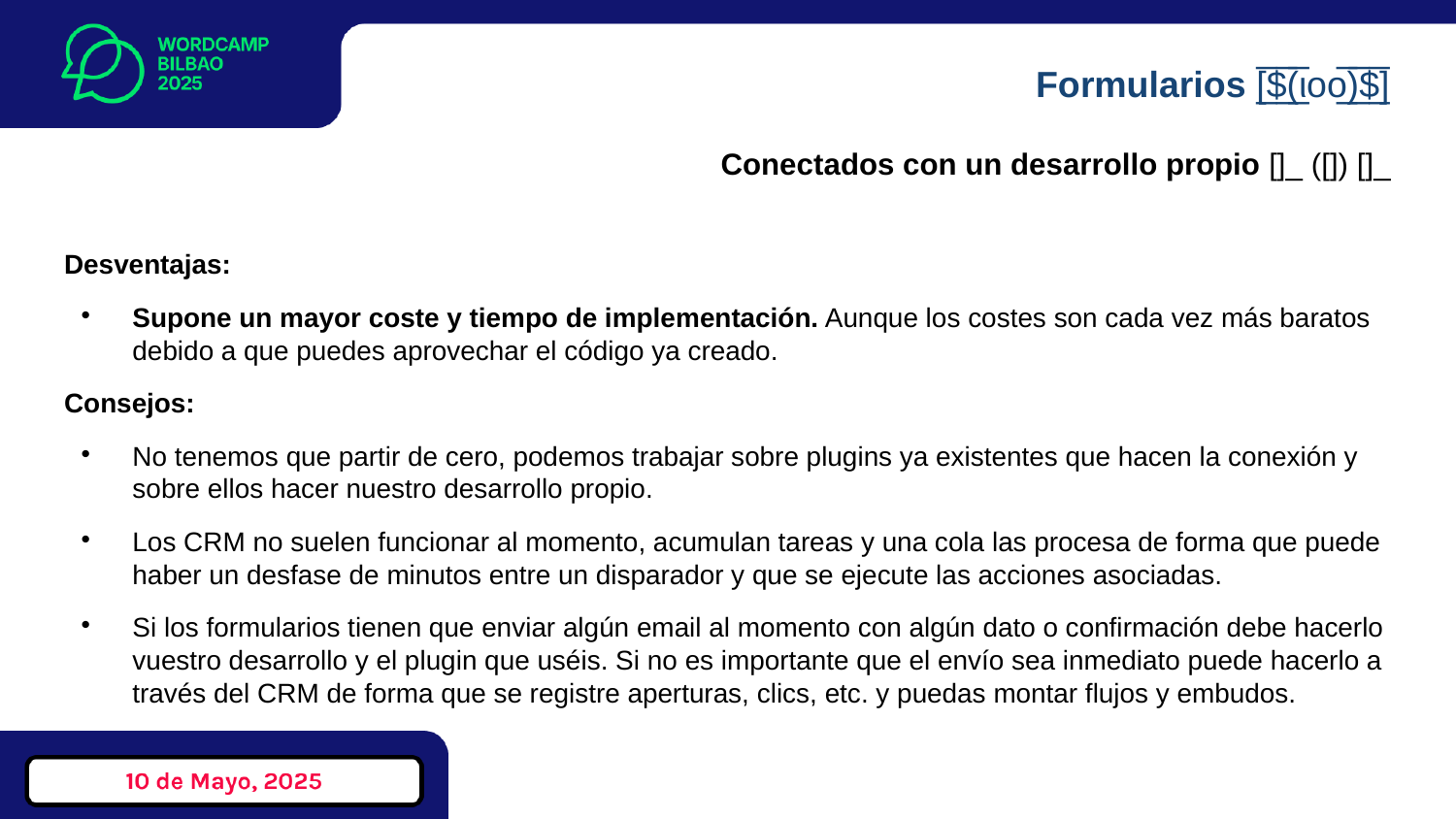

Formularios [̲̅$̲̅(̲̅ιοο̲̅)̲̅$̲̅]
# Conectados con un desarrollo propio []_ ([]) []_
Desventajas:
Supone un mayor coste y tiempo de implementación. Aunque los costes son cada vez más baratos debido a que puedes aprovechar el código ya creado.
Consejos:
No tenemos que partir de cero, podemos trabajar sobre plugins ya existentes que hacen la conexión y sobre ellos hacer nuestro desarrollo propio.
Los CRM no suelen funcionar al momento, acumulan tareas y una cola las procesa de forma que puede haber un desfase de minutos entre un disparador y que se ejecute las acciones asociadas.
Si los formularios tienen que enviar algún email al momento con algún dato o confirmación debe hacerlo vuestro desarrollo y el plugin que uséis. Si no es importante que el envío sea inmediato puede hacerlo a través del CRM de forma que se registre aperturas, clics, etc. y puedas montar flujos y embudos.